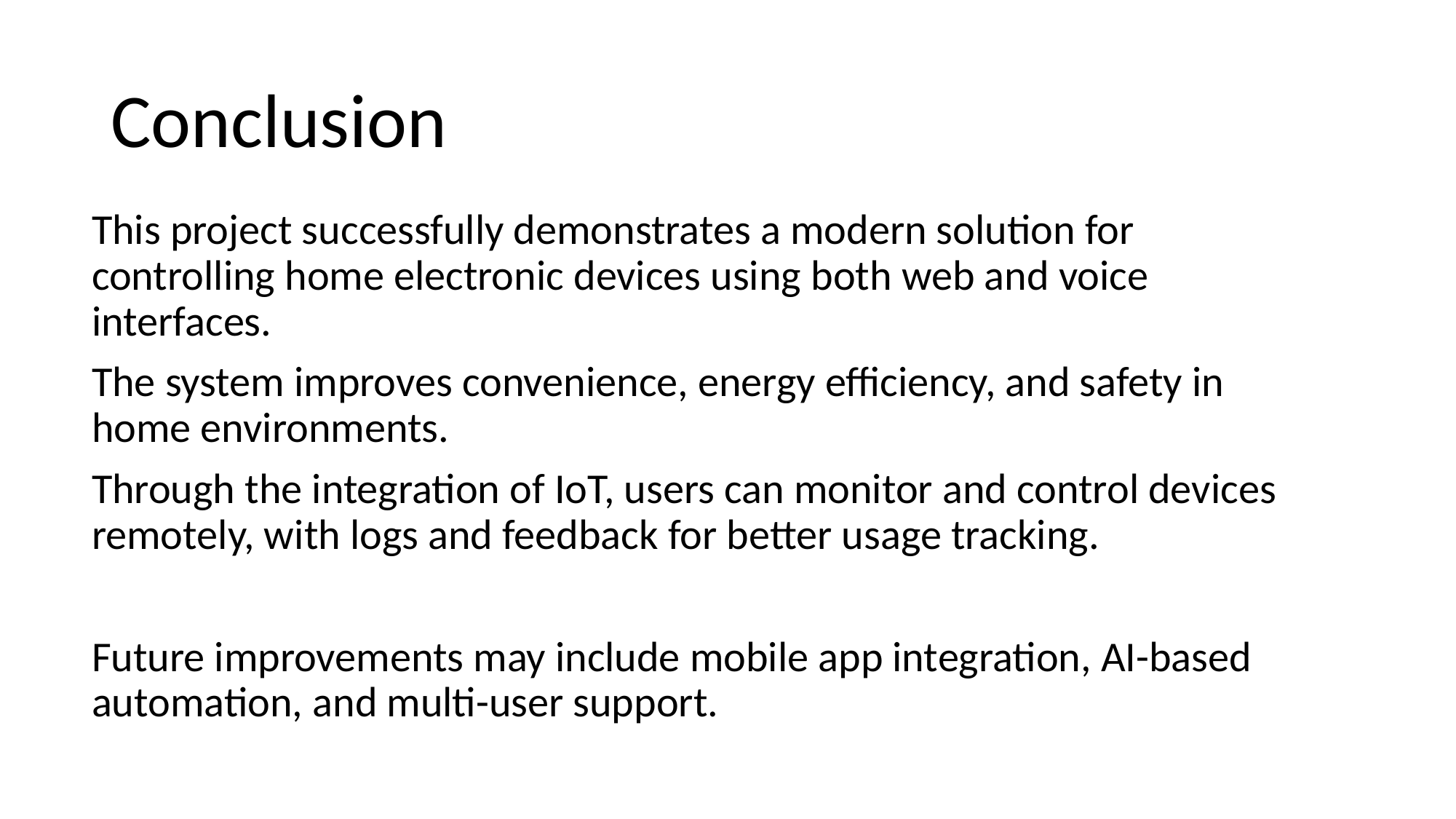

# Conclusion
This project successfully demonstrates a modern solution for controlling home electronic devices using both web and voice interfaces.
The system improves convenience, energy efficiency, and safety in home environments.
Through the integration of IoT, users can monitor and control devices remotely, with logs and feedback for better usage tracking.

Future improvements may include mobile app integration, AI-based automation, and multi-user support.